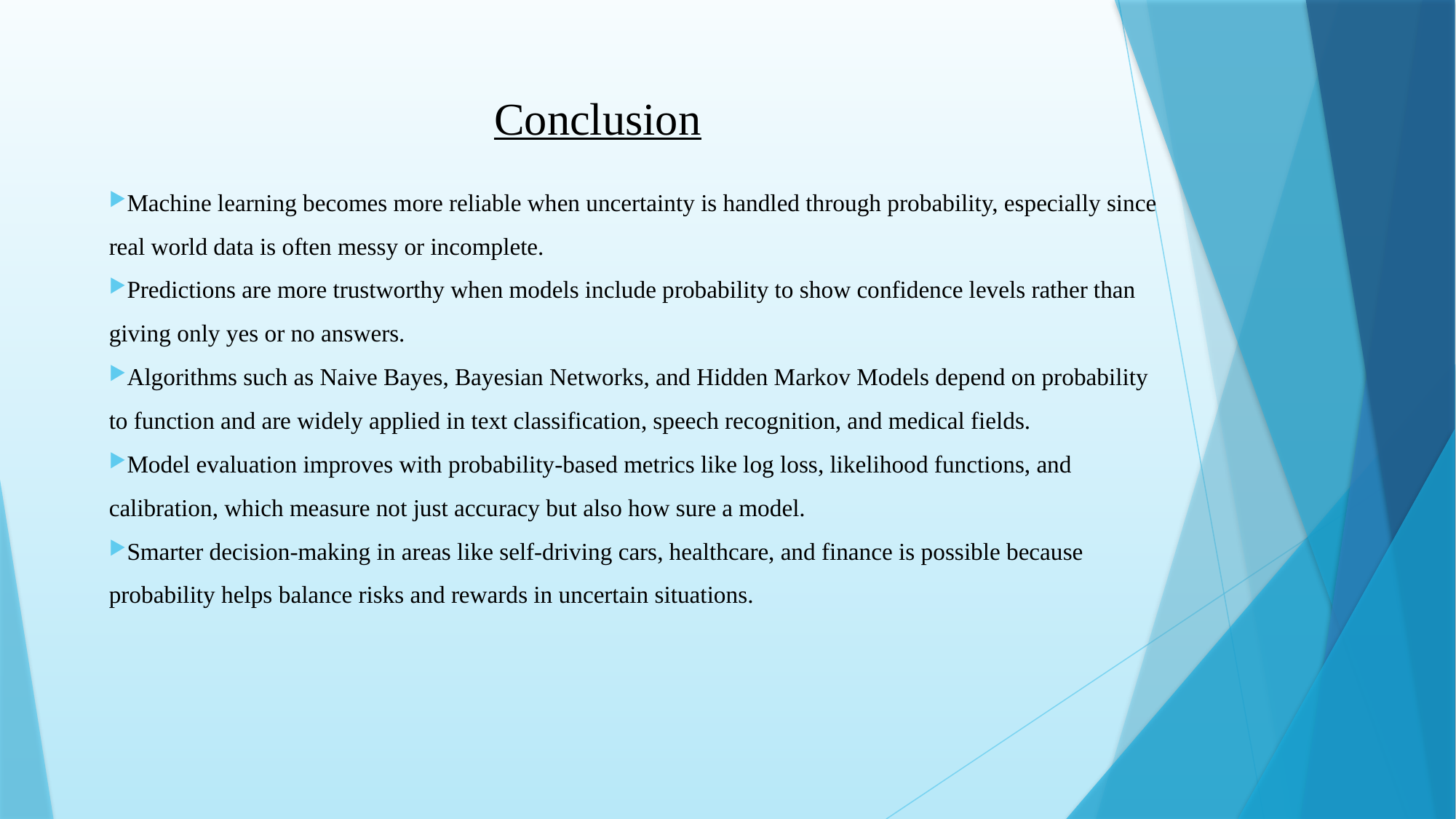

Conclusion
Machine learning becomes more reliable when uncertainty is handled through probability, especially since real world data is often messy or incomplete.
Predictions are more trustworthy when models include probability to show confidence levels rather than giving only yes or no answers.
Algorithms such as Naive Bayes, Bayesian Networks, and Hidden Markov Models depend on probability to function and are widely applied in text classification, speech recognition, and medical fields.
Model evaluation improves with probability-based metrics like log loss, likelihood functions, and calibration, which measure not just accuracy but also how sure a model.
Smarter decision-making in areas like self-driving cars, healthcare, and finance is possible because probability helps balance risks and rewards in uncertain situations.